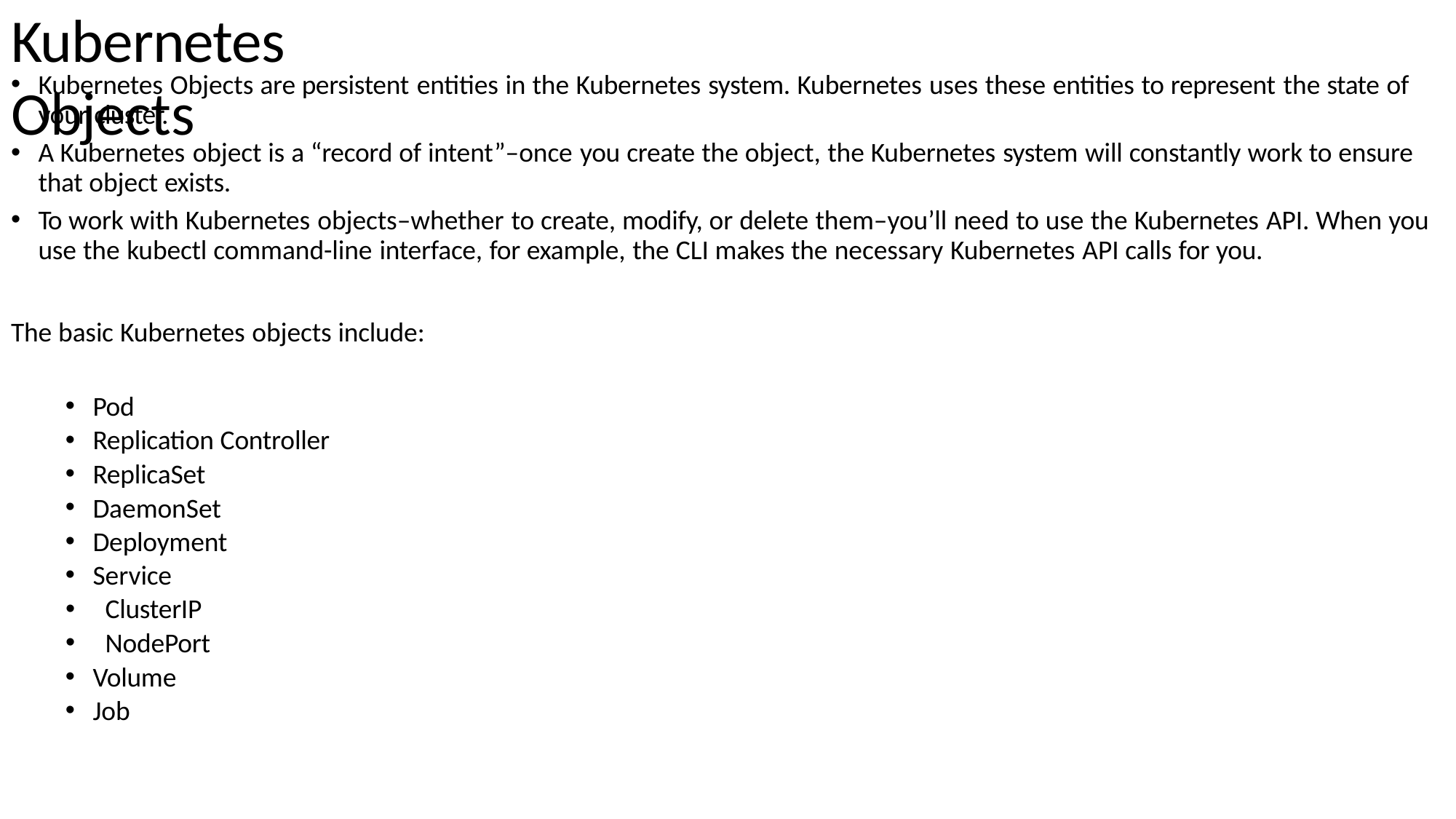

# Kubernetes Objects
Kubernetes Objects are persistent entities in the Kubernetes system. Kubernetes uses these entities to represent the state of
your cluster.
A Kubernetes object is a “record of intent”–once you create the object, the Kubernetes system will constantly work to ensure
that object exists.
To work with Kubernetes objects–whether to create, modify, or delete them–you’ll need to use the Kubernetes API. When you
use the kubectl command-line interface, for example, the CLI makes the necessary Kubernetes API calls for you.

The basic Kubernetes objects include:

Pod
Replication Controller
ReplicaSet
DaemonSet
Deployment
Service
ClusterIP
NodePort
Volume
Job